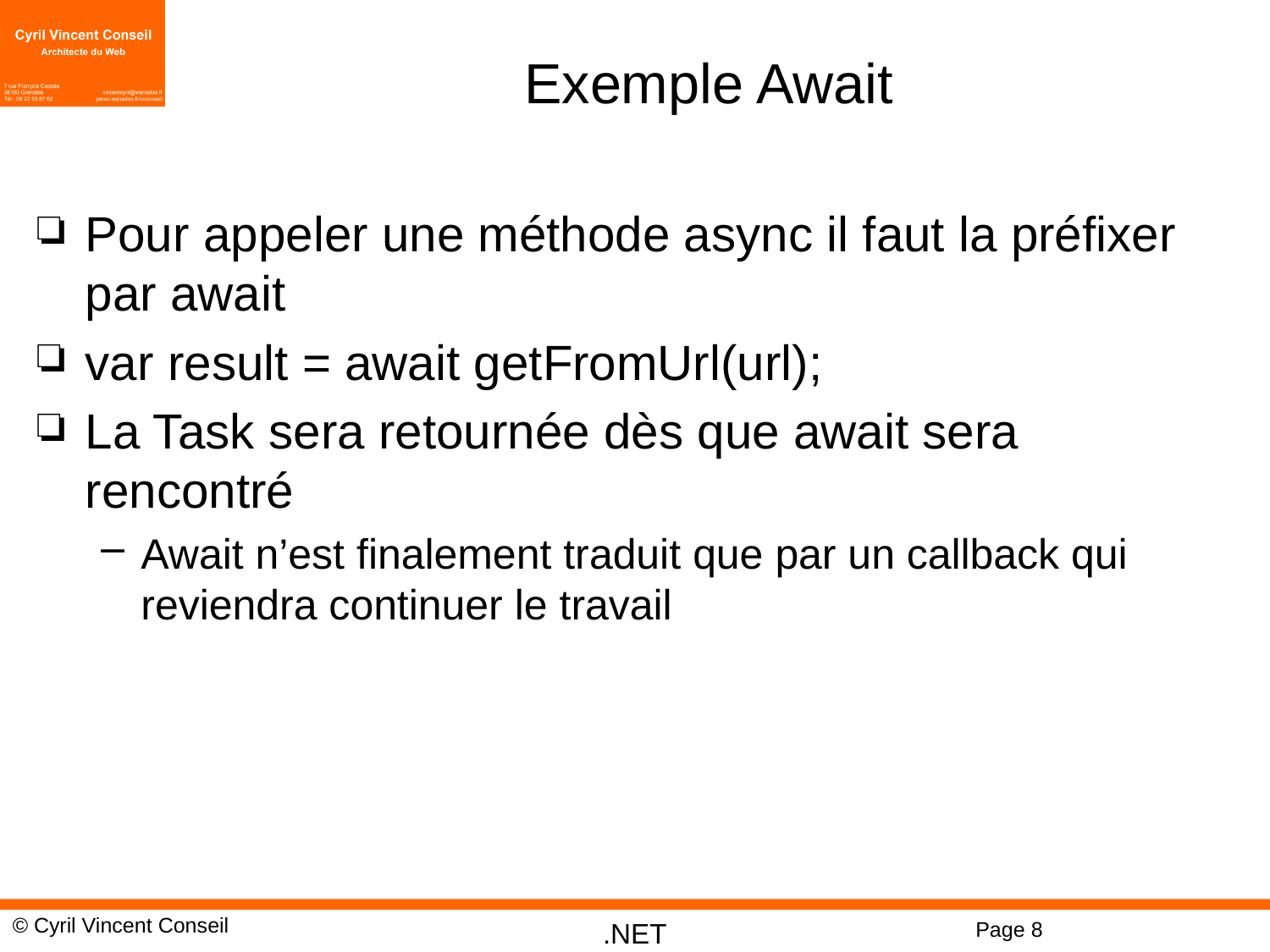

# Exemple Await
Pour appeler une méthode async il faut la préfixer par await
var result = await getFromUrl(url);
La Task sera retournée dès que await sera rencontré
Await n’est finalement traduit que par un callback qui reviendra continuer le travail